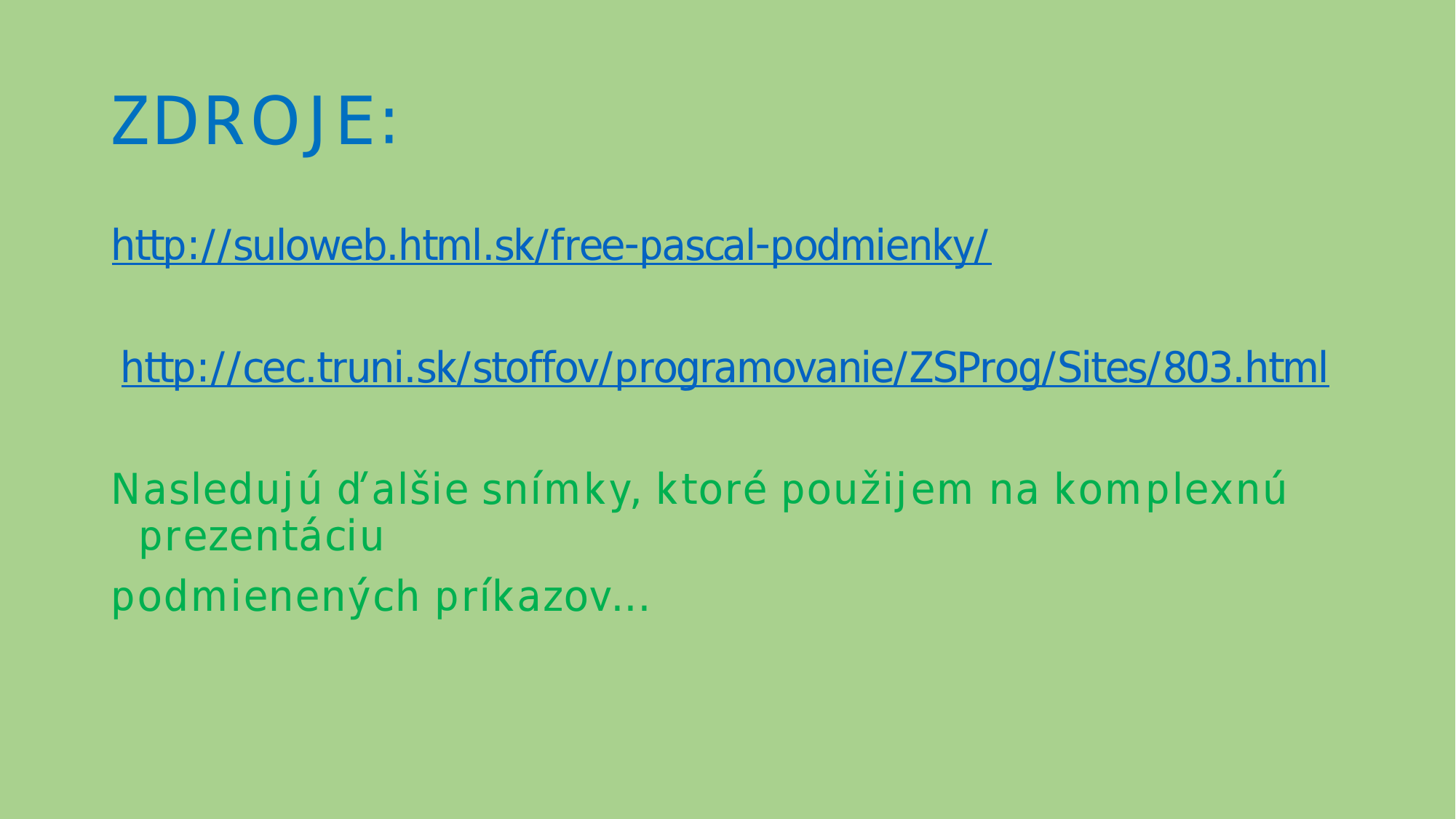

# ZDROJE:
http://suloweb.html.sk/free-pascal-podmienky/

 http://cec.truni.sk/stoffov/programovanie/ZSProg/Sites/803.html

Nasledujú ďalšie snímky, ktoré použijem na komplexnú prezentáciu
podmienených príkazov...